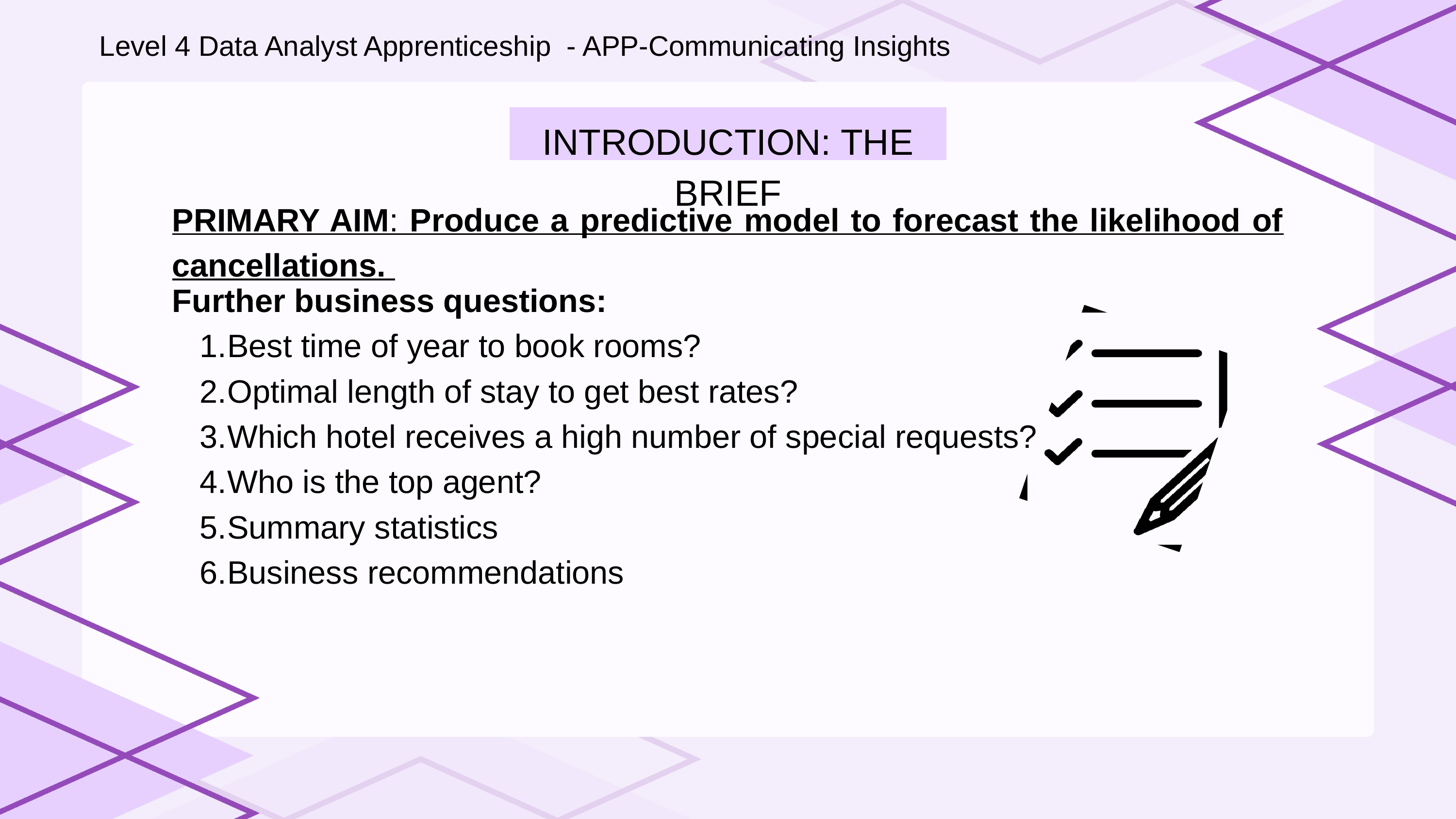

Level 4 Data Analyst Apprenticeship  - APP-Communicating Insights

INTRODUCTION: THE BRIEF

PRIMARY AIM: Produce a predictive model to forecast the likelihood of cancellations.
Further business questions:
Best time of year to book rooms?
Optimal length of stay to get best rates?
Which hotel receives a high number of special requests?
Who is the top agent?
Summary statistics
Business recommendations